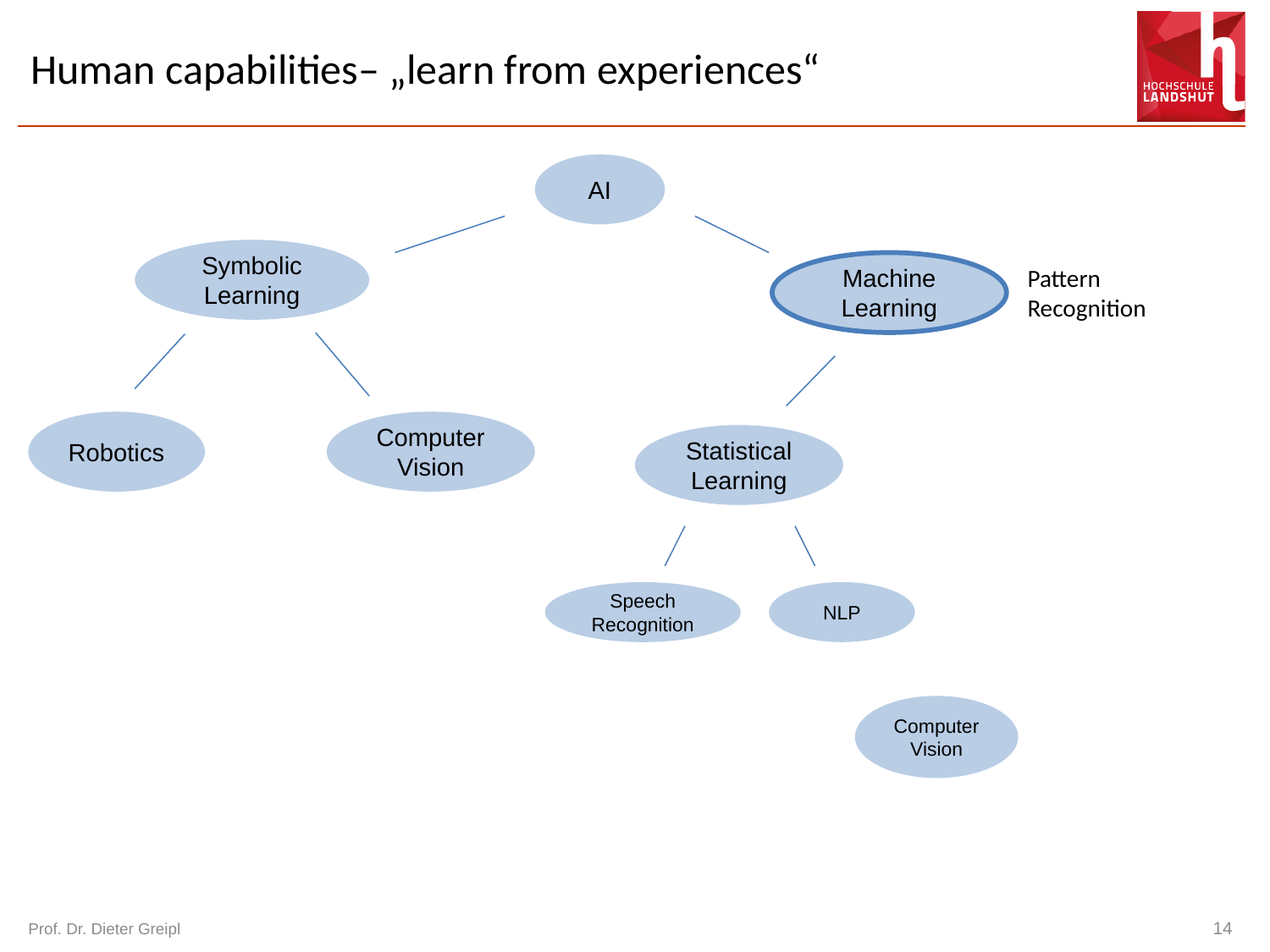

# Human capabilities– „learn from experiences“
AI
Symbolic
Learning
Machine Learning
Pattern
Recognition
Robotics
Computer Vision
Statistical Learning
Speech Recognition
NLP
Computer Vision
Prof. Dr. Dieter Greipl
14